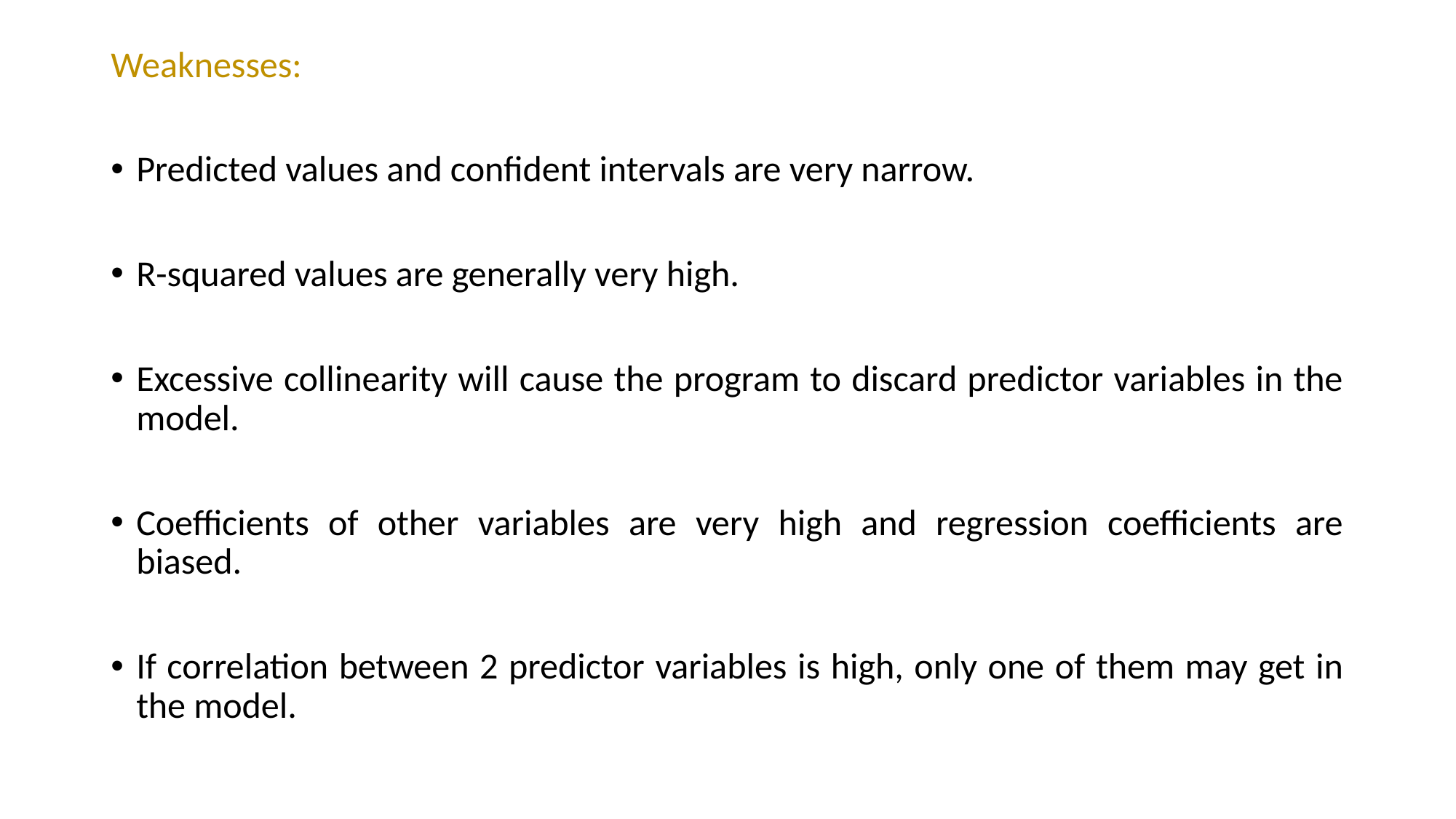

Weaknesses:

Predicted values and confident intervals are very narrow.

R-squared values are generally very high.

Excessive collinearity will cause the program to discard predictor variables in the model.

Coefficients of other variables are very high and regression coefficients are biased.

If correlation between 2 predictor variables is high, only one of them may get in the model.